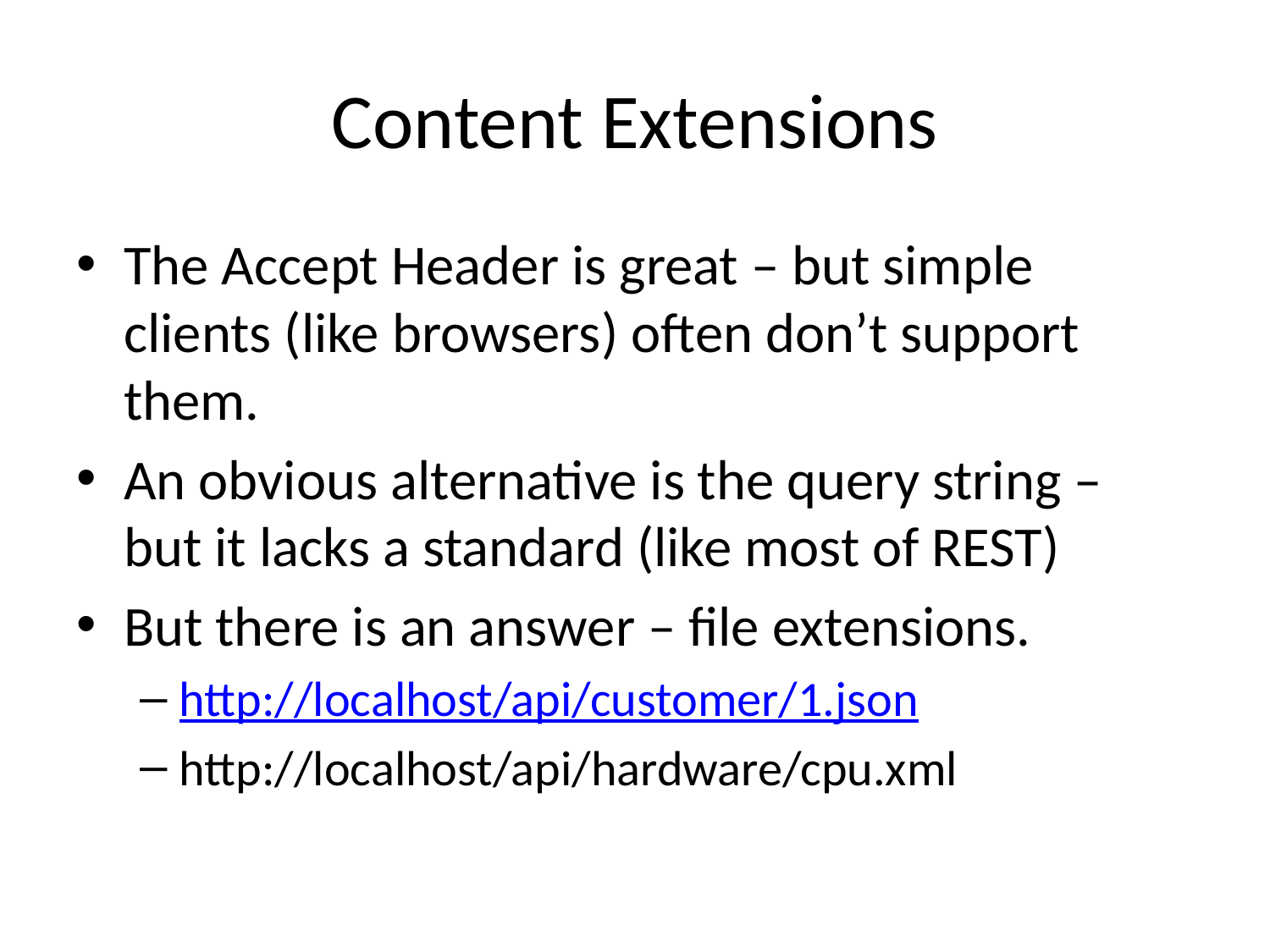

# Content Extensions
The Accept Header is great – but simple clients (like browsers) often don’t support them.
An obvious alternative is the query string – but it lacks a standard (like most of REST)
But there is an answer – file extensions.
http://localhost/api/customer/1.json
http://localhost/api/hardware/cpu.xml